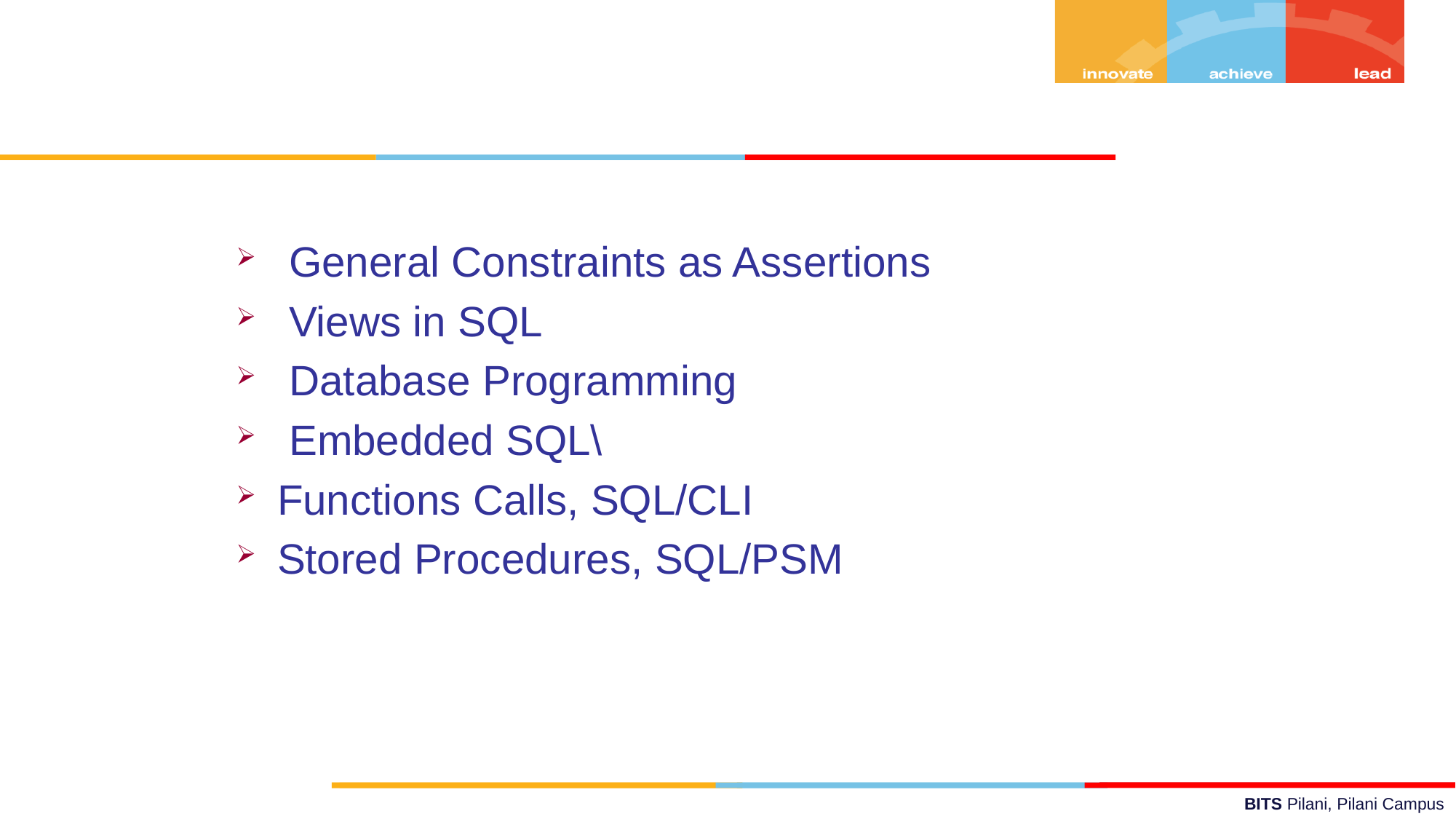

General Constraints as Assertions
 Views in SQL
 Database Programming
 Embedded SQL\
Functions Calls, SQL/CLI
Stored Procedures, SQL/PSM